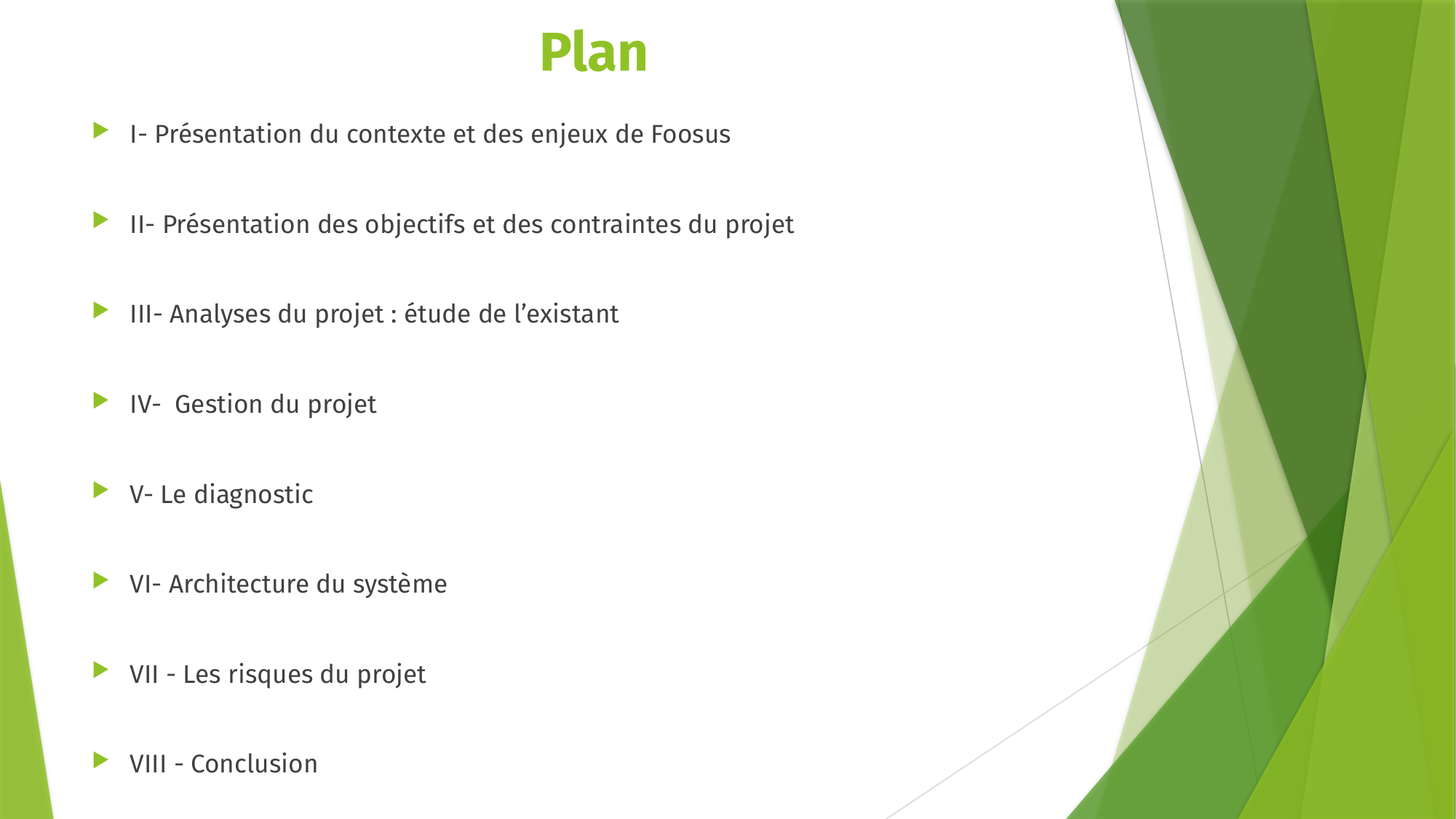

# Plan
I- Présentation du contexte et des enjeux de Foosus

II- Présentation des objectifs et des contraintes du projet

III- Analyses du projet : étude de l’existant

IV-  Gestion du projet

V- Le diagnostic

VI- Architecture du système

VII - Les risques du projet

VIII - Conclusion